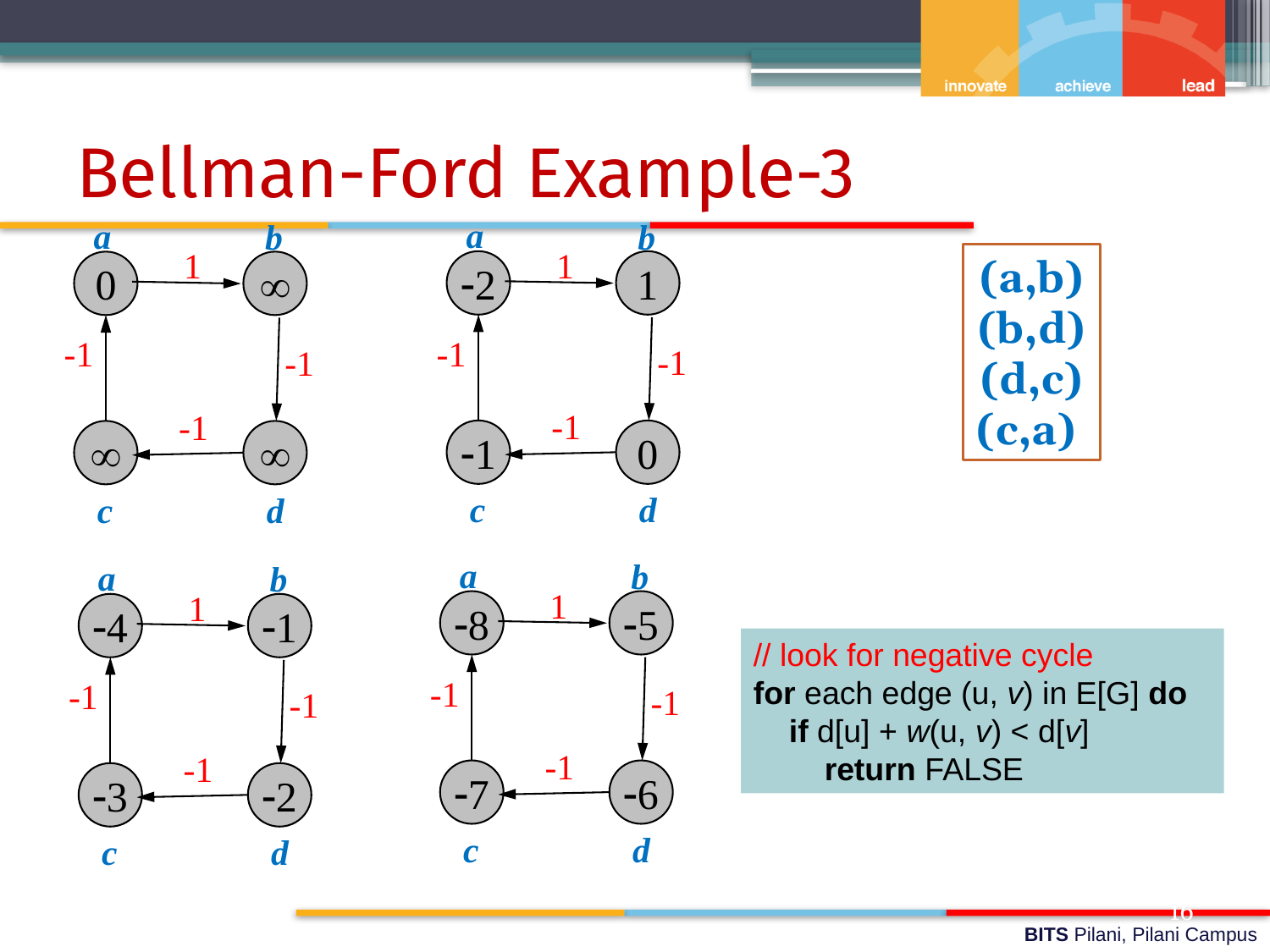

# Bellman-Ford Example-3
a
b
1
−2
1
-1
-1
-1
−1
0
c
d
a
b
1
0
∞
-1
-1
-1
∞
∞
c
d
(a,b) (b,d)
(d,c)
(c,a)
a
b
1
−8
−5
-1
-1
-1
−7
−6
c
d
a
b
1
−4
−1
-1
-1
-1
−3
−2
c
d
// look for negative cycle
for each edge (u, v) in E[G] do
    if d[u] + w(u, v) < d[v]
        return FALSE
16